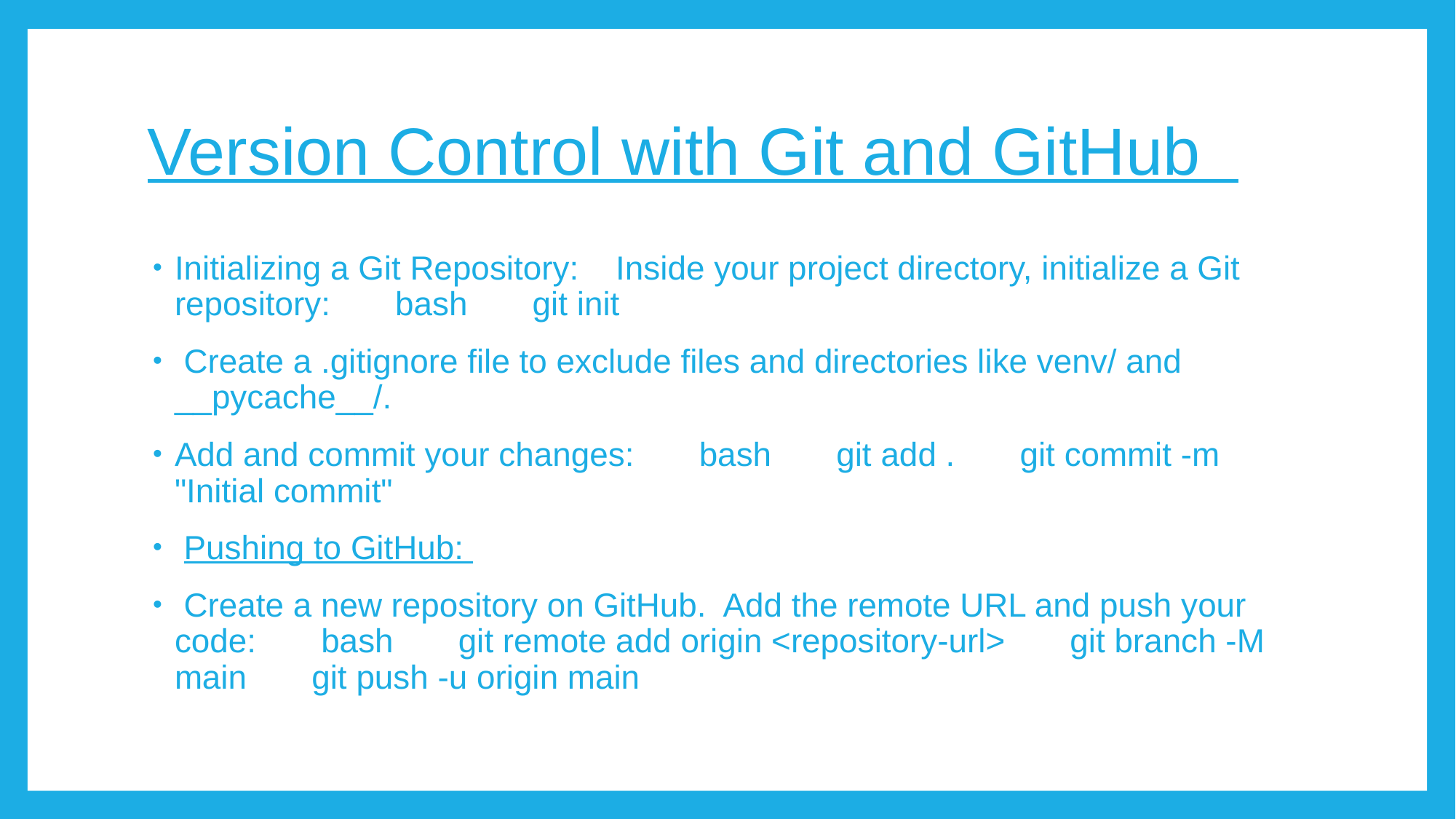

# Version Control with Git and GitHub
Initializing a Git Repository:    Inside your project directory, initialize a Git repository:       bash       git init
 Create a .gitignore file to exclude files and directories like venv/ and __pycache__/.
Add and commit your changes:       bash       git add .       git commit -m "Initial commit"
 Pushing to GitHub:
 Create a new repository on GitHub.  Add the remote URL and push your code:       bash       git remote add origin <repository-url>       git branch -M main       git push -u origin main